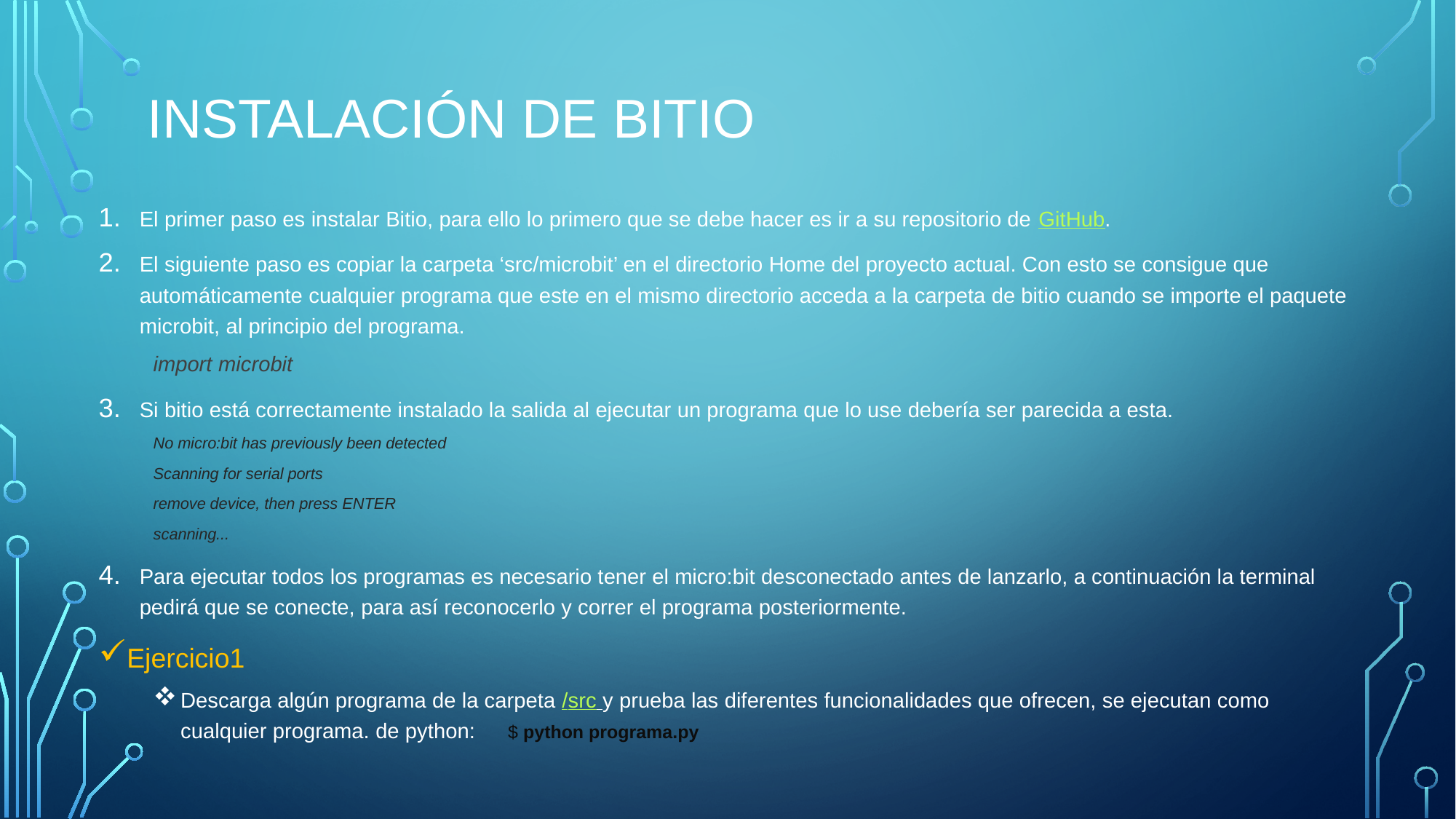

# Instalación de Bitio
El primer paso es instalar Bitio, para ello lo primero que se debe hacer es ir a su repositorio de GitHub.
El siguiente paso es copiar la carpeta ‘src/microbit’ en el directorio Home del proyecto actual. Con esto se consigue que automáticamente cualquier programa que este en el mismo directorio acceda a la carpeta de bitio cuando se importe el paquete microbit, al principio del programa.
import microbit
Si bitio está correctamente instalado la salida al ejecutar un programa que lo use debería ser parecida a esta.
No micro:bit has previously been detected
Scanning for serial ports
remove device, then press ENTER
scanning...
Para ejecutar todos los programas es necesario tener el micro:bit desconectado antes de lanzarlo, a continuación la terminal pedirá que se conecte, para así reconocerlo y correr el programa posteriormente.
Ejercicio1
Descarga algún programa de la carpeta /src y prueba las diferentes funcionalidades que ofrecen, se ejecutan como cualquier programa. de python:	$ python programa.py